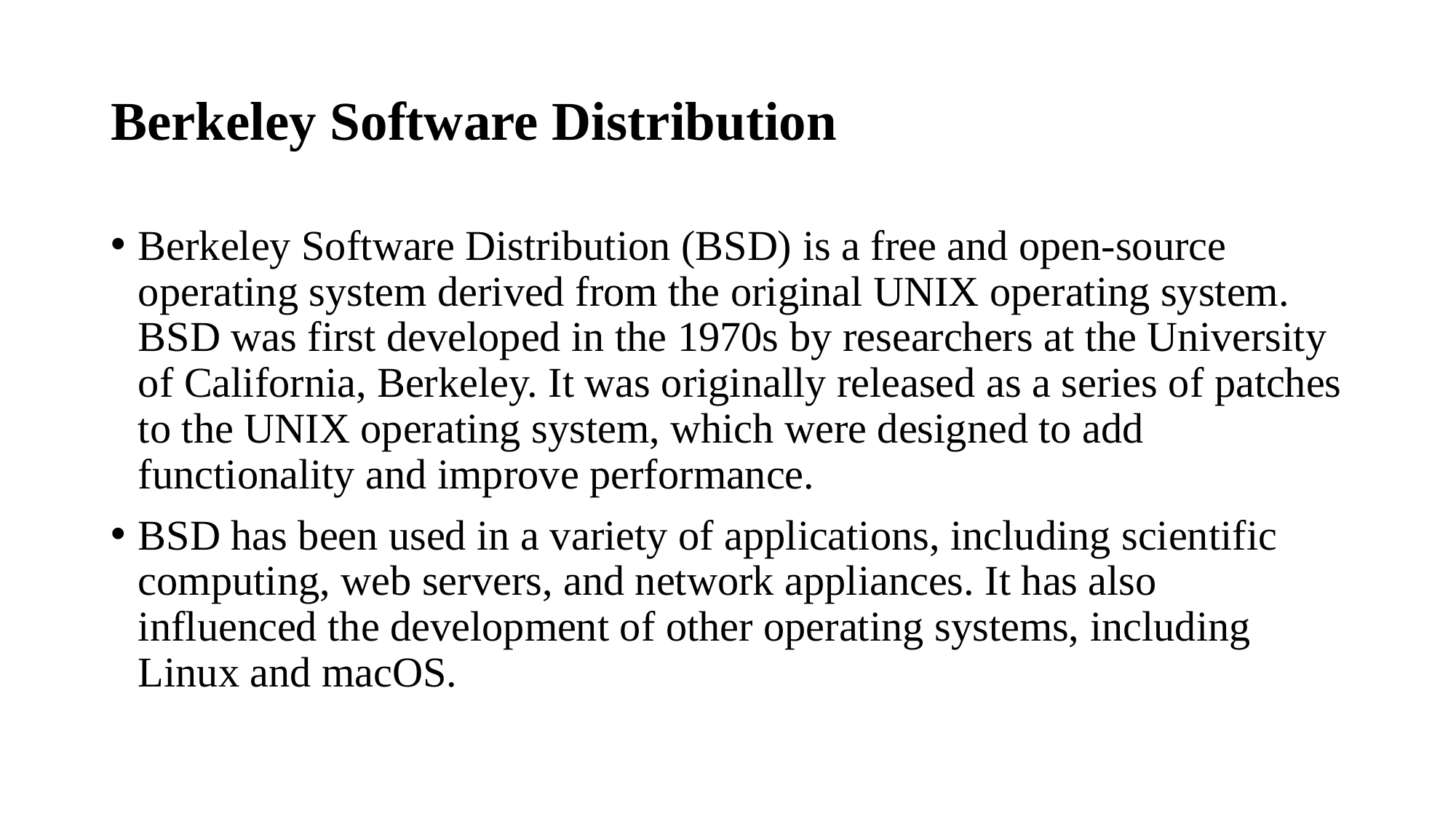

# Berkeley Software Distribution
Berkeley Software Distribution (BSD) is a free and open-source operating system derived from the original UNIX operating system. BSD was first developed in the 1970s by researchers at the University of California, Berkeley. It was originally released as a series of patches to the UNIX operating system, which were designed to add functionality and improve performance.
BSD has been used in a variety of applications, including scientific computing, web servers, and network appliances. It has also influenced the development of other operating systems, including Linux and macOS.